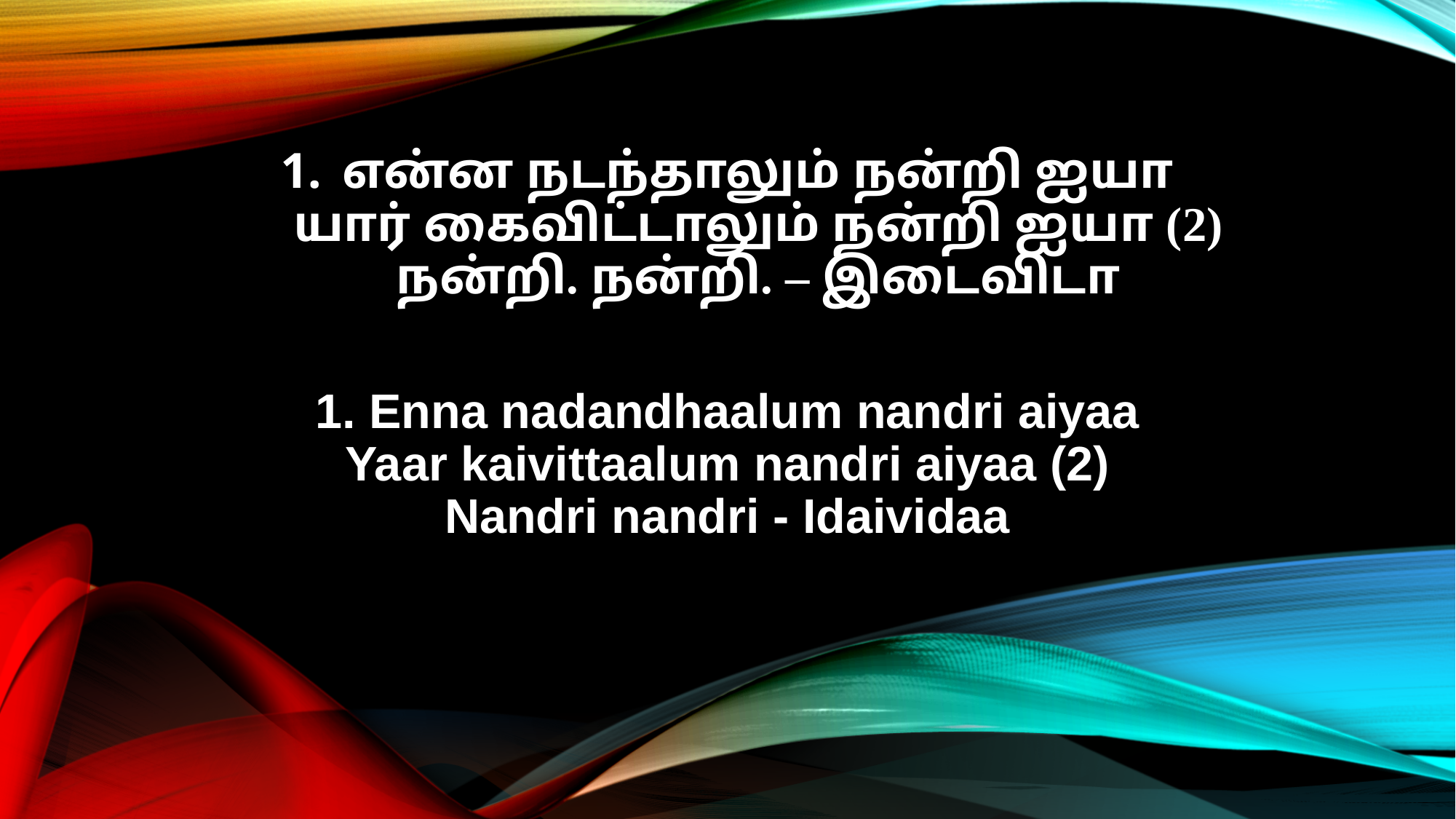

என்ன நடந்தாலும் நன்றி ஐயா
யார் கைவிட்டாலும் நன்றி ஐயா (2)
நன்றி. நன்றி. – இடைவிடா

1. Enna nadandhaalum nandri aiyaa
Yaar kaivittaalum nandri aiyaa (2)
Nandri nandri - Idaividaa